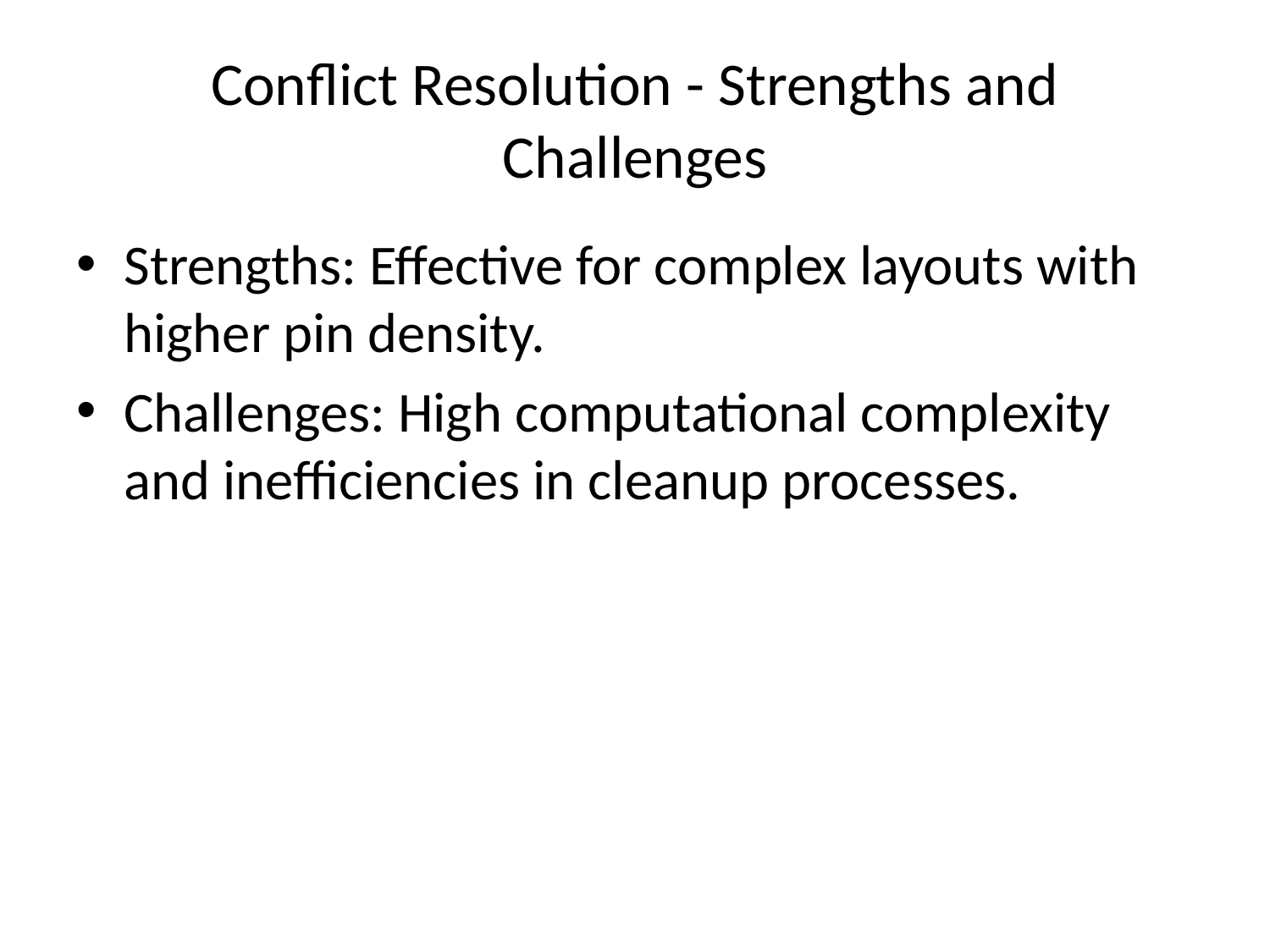

# Conflict Resolution - Strengths and Challenges
Strengths: Effective for complex layouts with higher pin density.
Challenges: High computational complexity and inefficiencies in cleanup processes.